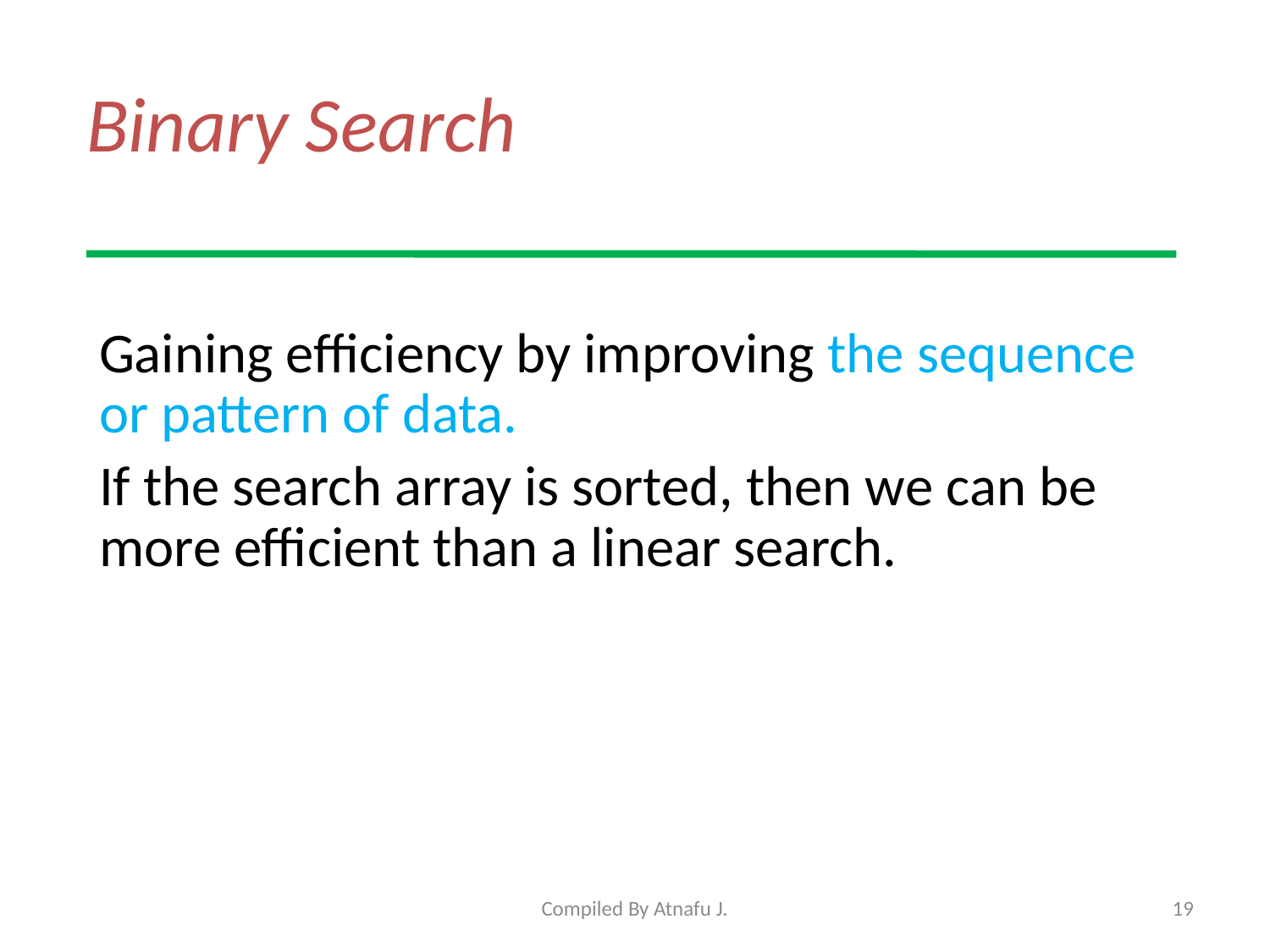

# Binary Search
Gaining efficiency by improving the sequence or pattern of data.
If the search array is sorted, then we can be more efficient than a linear search.

Compiled By Atnafu J.
19